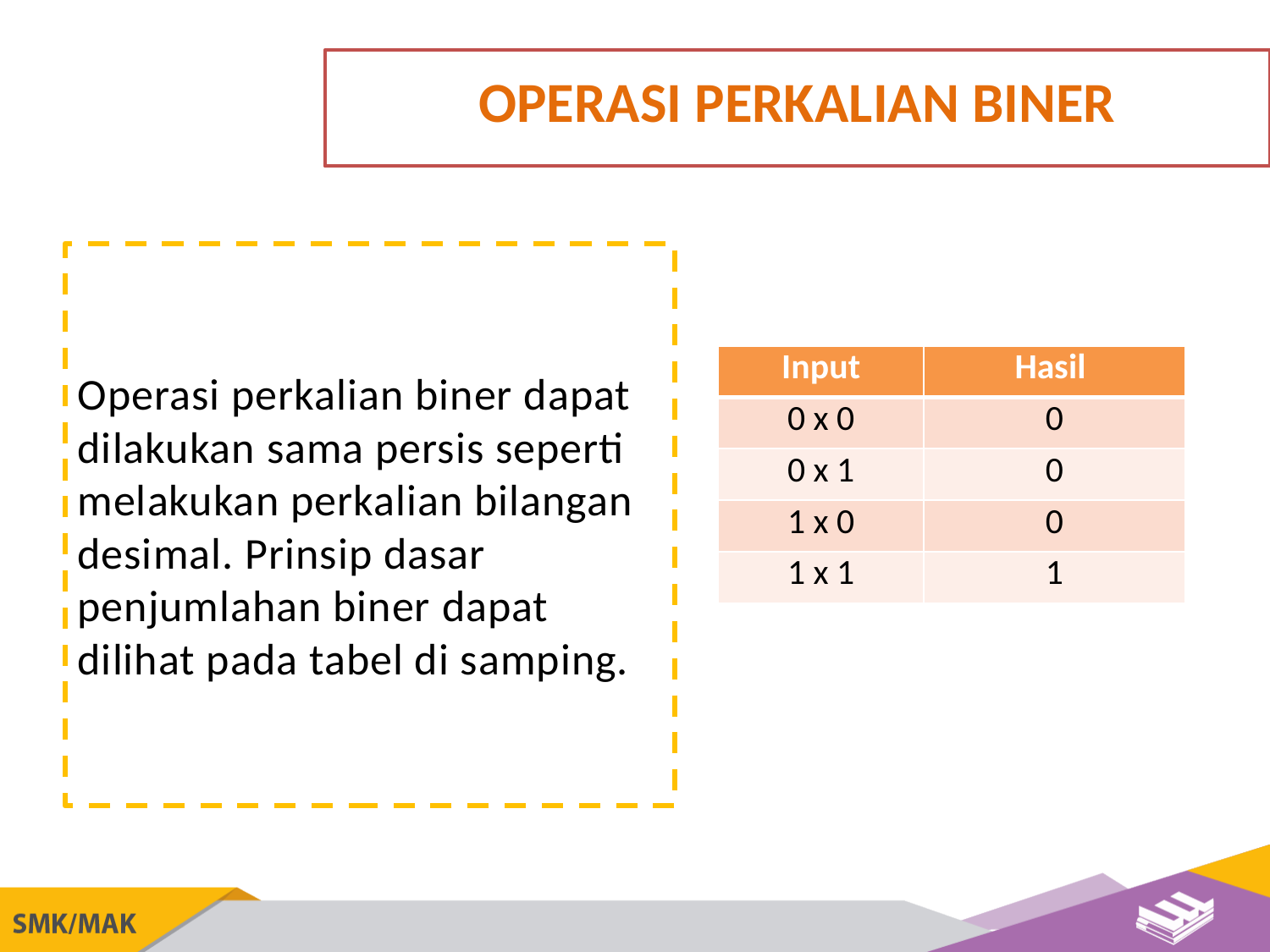

OPERASI PERKALIAN BINER
Operasi perkalian biner dapat dilakukan sama persis seperti melakukan perkalian bilangan desimal. Prinsip dasar penjumlahan biner dapat dilihat pada tabel di samping.
| Input | Hasil |
| --- | --- |
| 0 x 0 | 0 |
| 0 x 1 | 0 |
| 1 x 0 | 0 |
| 1 x 1 | 1 |